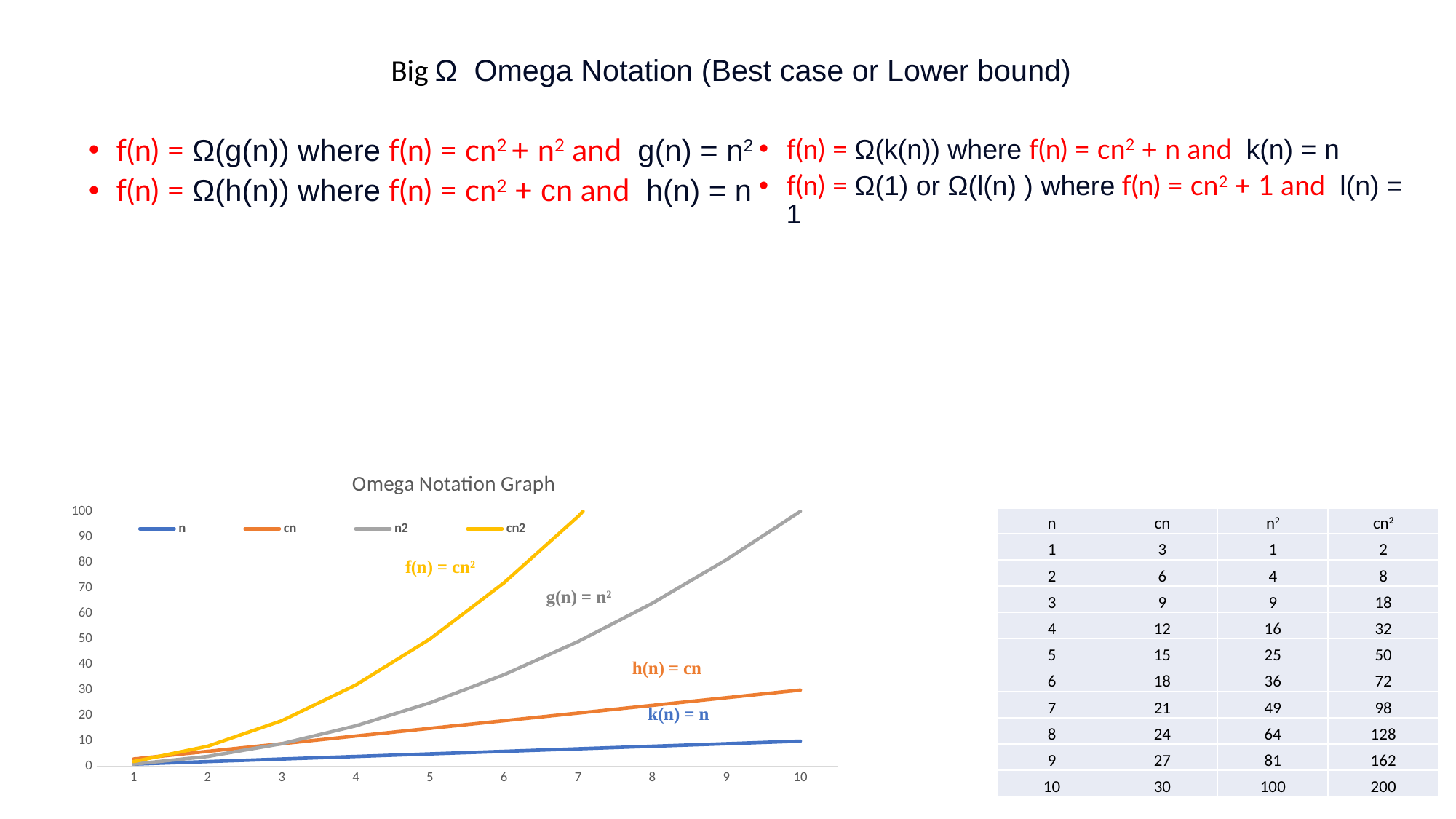

# Big Ω  Omega Notation (Best case or Lower bound)

f(n) = Ω(g(n)) where f(n) = cn2 + n2 and  g(n) = n2
f(n) = Ω(h(n)) where f(n) = cn2 + cn and  h(n) = n

f(n) = Ω(k(n)) where f(n) = cn2 + n and  k(n) = n
f(n) = Ω(1) or Ω(l(n) ) where f(n) = cn2 + 1 and  l(n) = 1

### Chart: Omega Notation Graph

| Category | n | cn | n2 | cn2 |  |
|---|---|---|---|---|---|
| n | cn | n2 | cn2 |
| --- | --- | --- | --- |
| 1 | 3 | 1 | 2 |
| 2 | 6 | 4 | 8 |
| 3 | 9 | 9 | 18 |
| 4 | 12 | 16 | 32 |
| 5 | 15 | 25 | 50 |
| 6 | 18 | 36 | 72 |
| 7 | 21 | 49 | 98 |
| 8 | 24 | 64 | 128 |
| 9 | 27 | 81 | 162 |
| 10 | 30 | 100 | 200 |